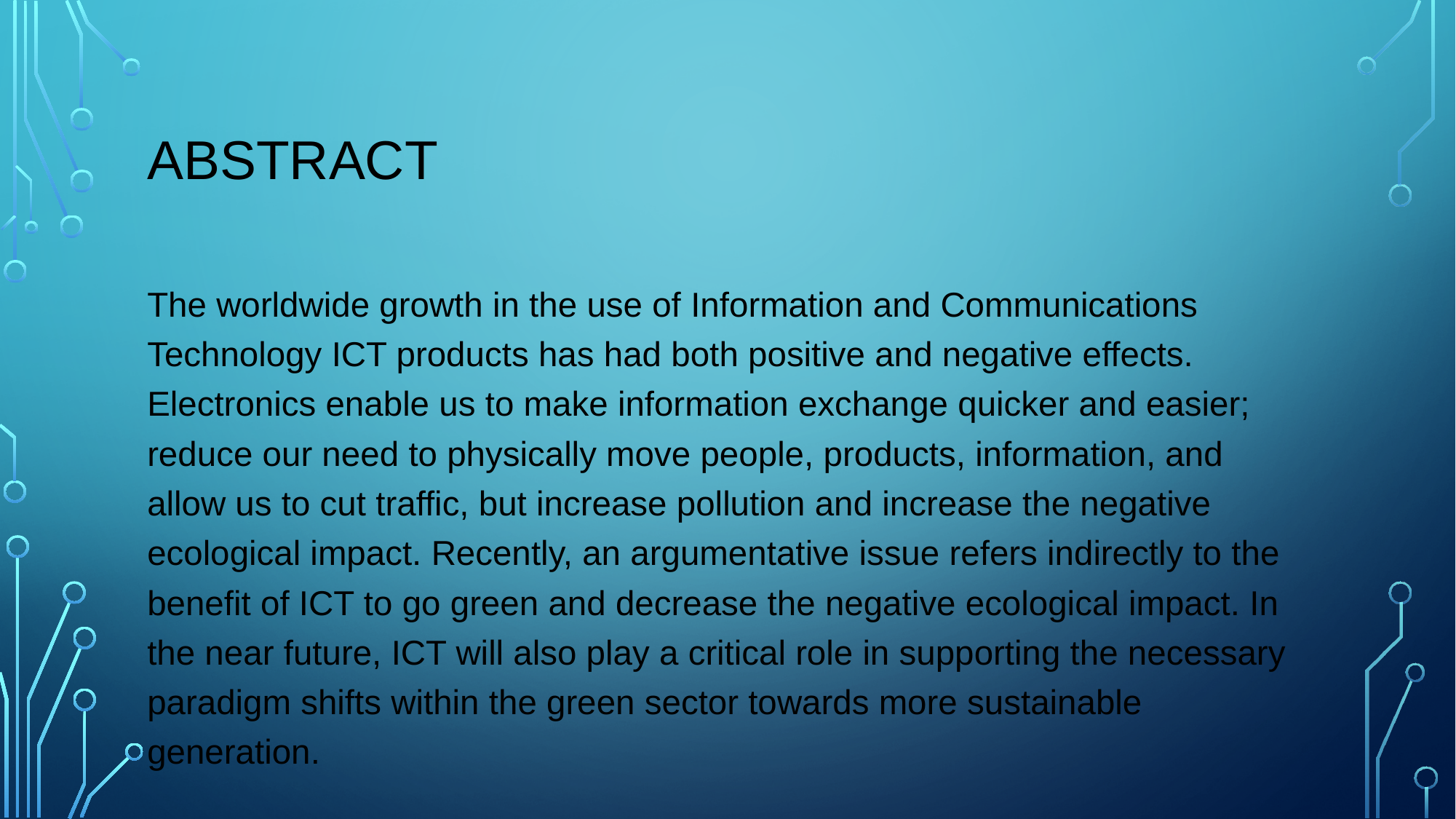

# Abstract
The worldwide growth in the use of Information and Communications Technology ICT products has had both positive and negative effects. Electronics enable us to make information exchange quicker and easier; reduce our need to physically move people, products, information, and allow us to cut traffic, but increase pollution and increase the negative ecological impact. Recently, an argumentative issue refers indirectly to the benefit of ICT to go green and decrease the negative ecological impact. In the near future, ICT will also play a critical role in supporting the necessary paradigm shifts within the green sector towards more sustainable generation.